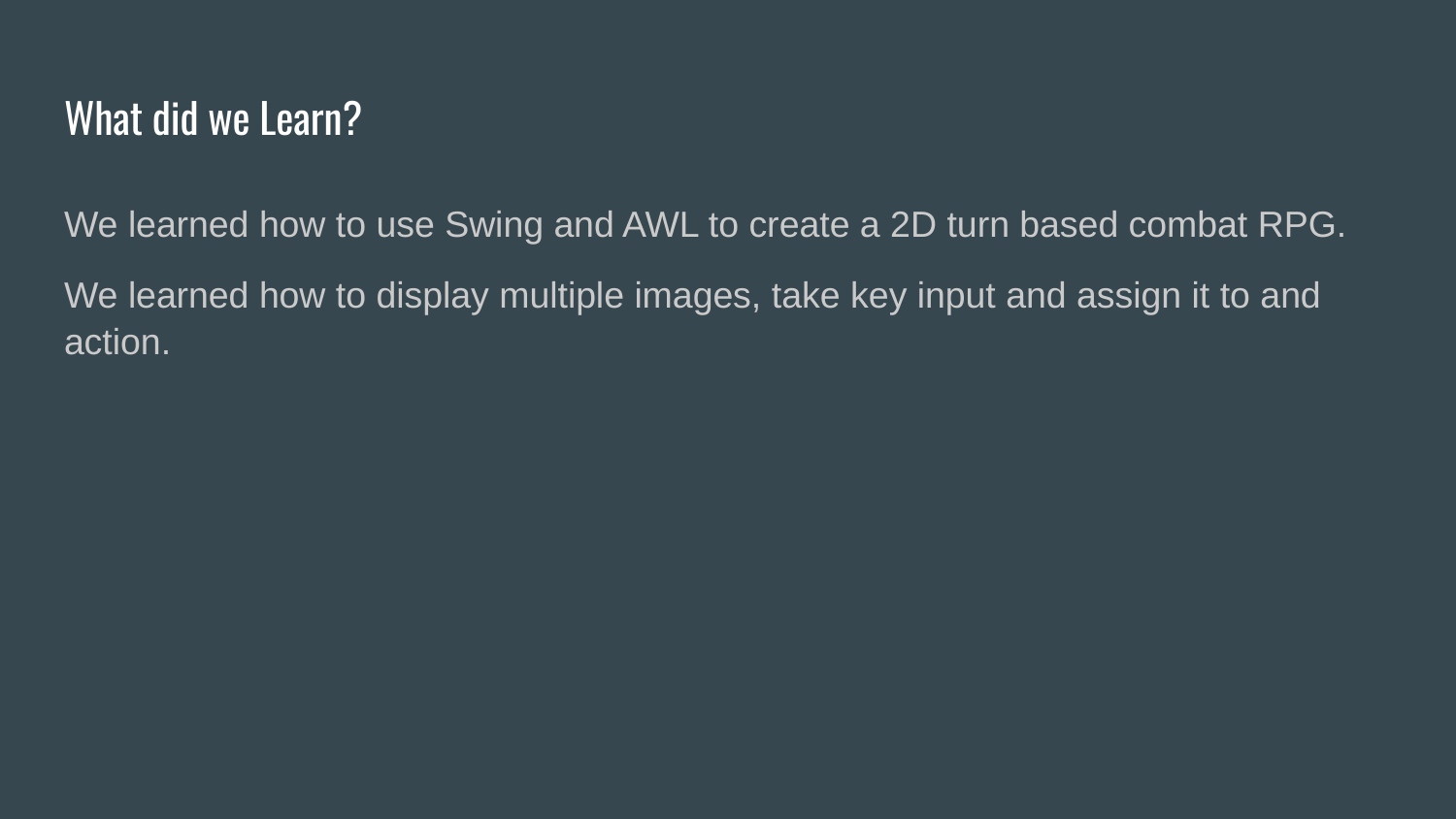

# What did we Learn?
We learned how to use Swing and AWL to create a 2D turn based combat RPG.
We learned how to display multiple images, take key input and assign it to and action.